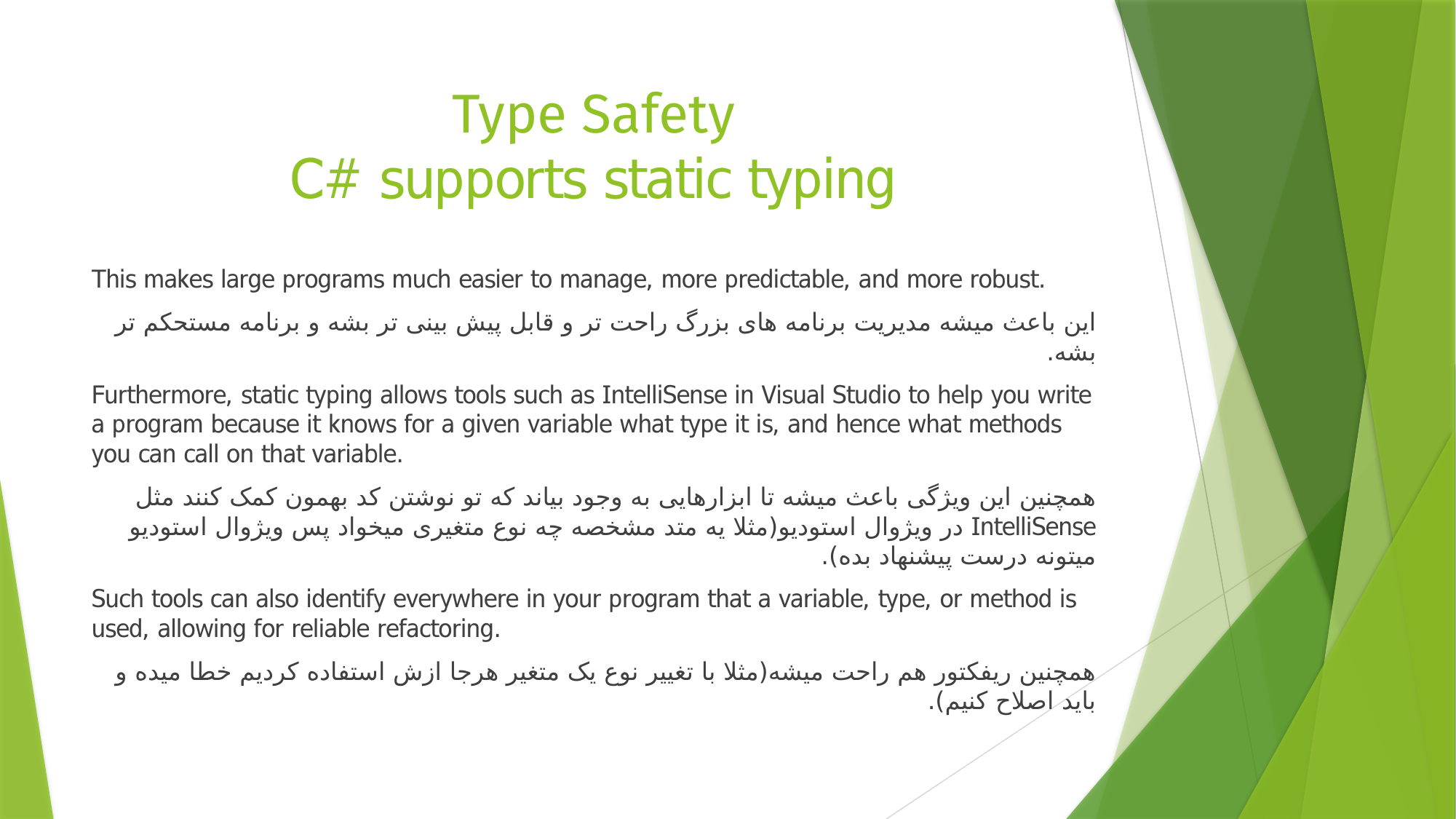

# Type Safety C# supports static typing
This makes large programs much easier to manage, more predictable, and more robust.
این باعث میشه مدیریت برنامه های بزرگ راحت تر و قابل پیش بینی تر بشه و برنامه مستحکم تر بشه.
Furthermore, static typing allows tools such as IntelliSense in Visual Studio to help you write a program because it knows for a given variable what type it is, and hence what methods you can call on that variable.
همچنین این ویژگی باعث میشه تا ابزارهایی به وجود بیاند که تو نوشتن کد بهمون کمک کنند مثل IntelliSense در ویژوال استودیو(مثلا یه متد مشخصه چه نوع متغیری میخواد پس ویژوال استودیو میتونه درست پیشنهاد بده).
Such tools can also identify everywhere in your program that a variable, type, or method is used, allowing for reliable refactoring.
همچنین ریفکتور هم راحت میشه(مثلا با تغییر نوع یک متغیر هرجا ازش استفاده کردیم خطا میده و باید اصلاح کنیم).